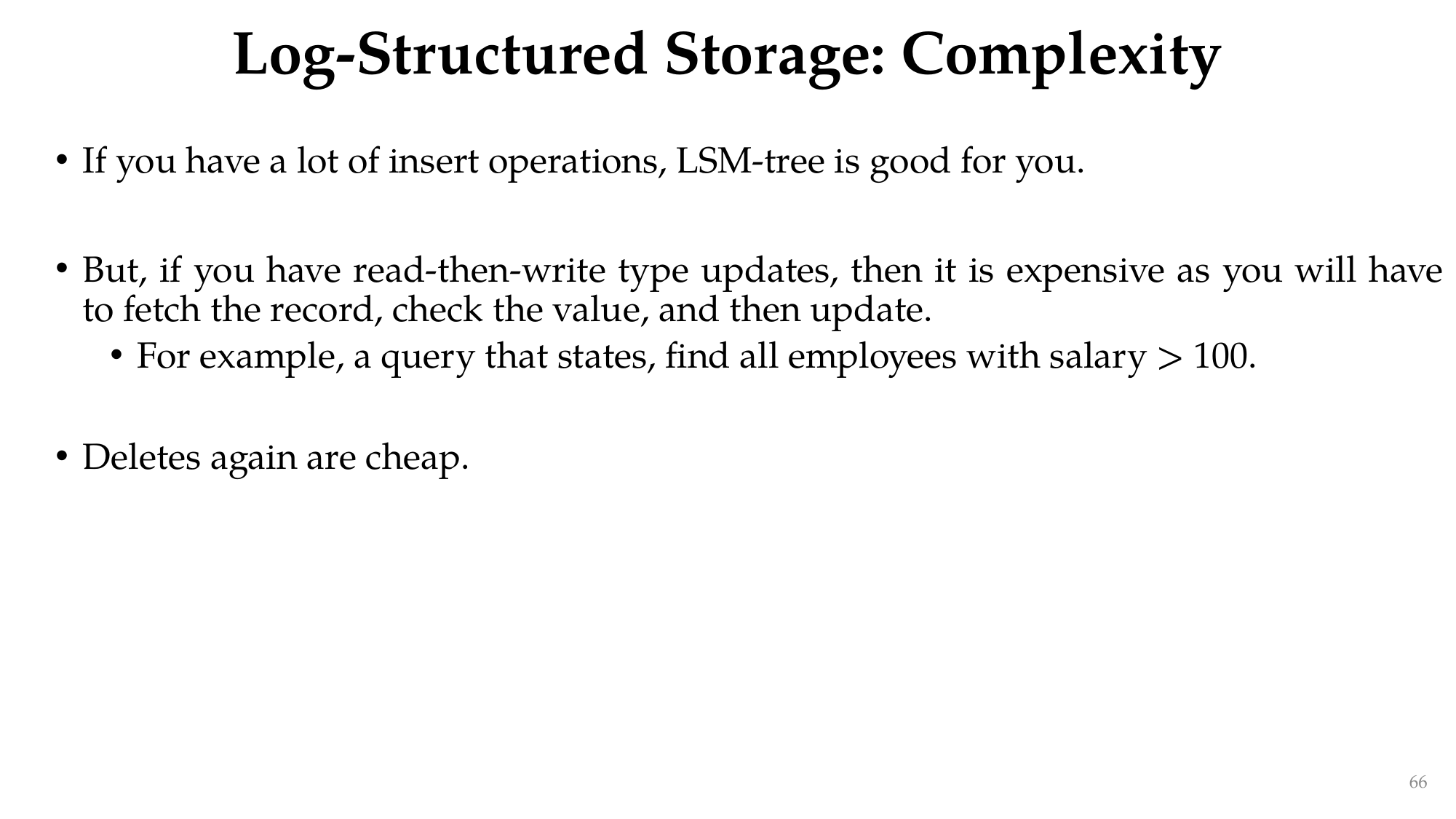

Log-Structured Storage: Complexity
If you have a lot of insert operations, LSM-tree is good for you.

But, if you have read-then-write type updates, then it is expensive as you will have to fetch the record, check the value, and then update.
For example, a query that states, find all employees with salary > 100.

Deletes again are cheap.

66